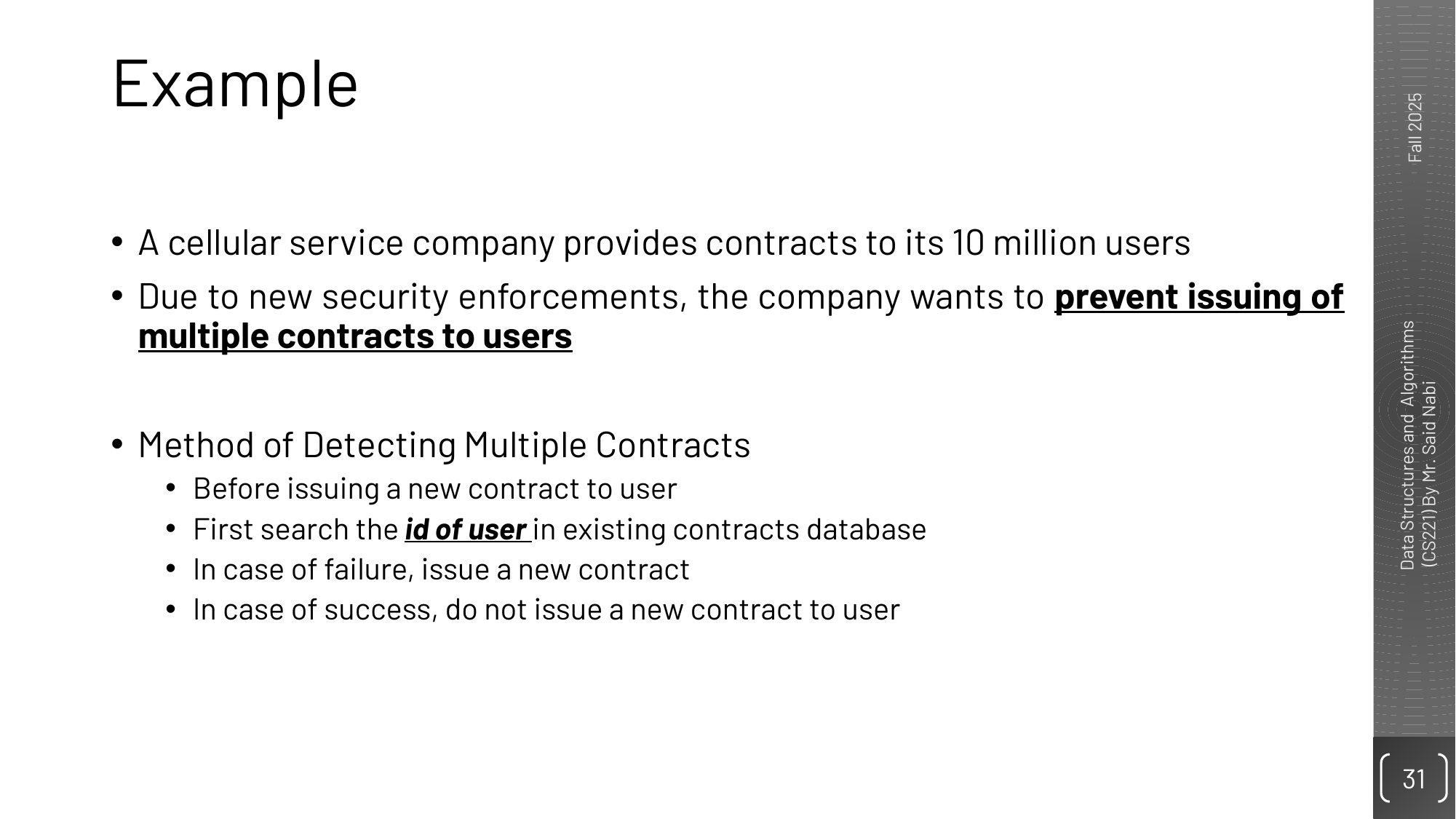

# Example
A cellular service company provides contracts to its 10 million users
Due to new security enforcements, the company wants to prevent issuing of multiple contracts to users

Method of Detecting Multiple Contracts
Before issuing a new contract to user
First search the id of user in existing contracts database
In case of failure, issue a new contract
In case of success, do not issue a new contract to user